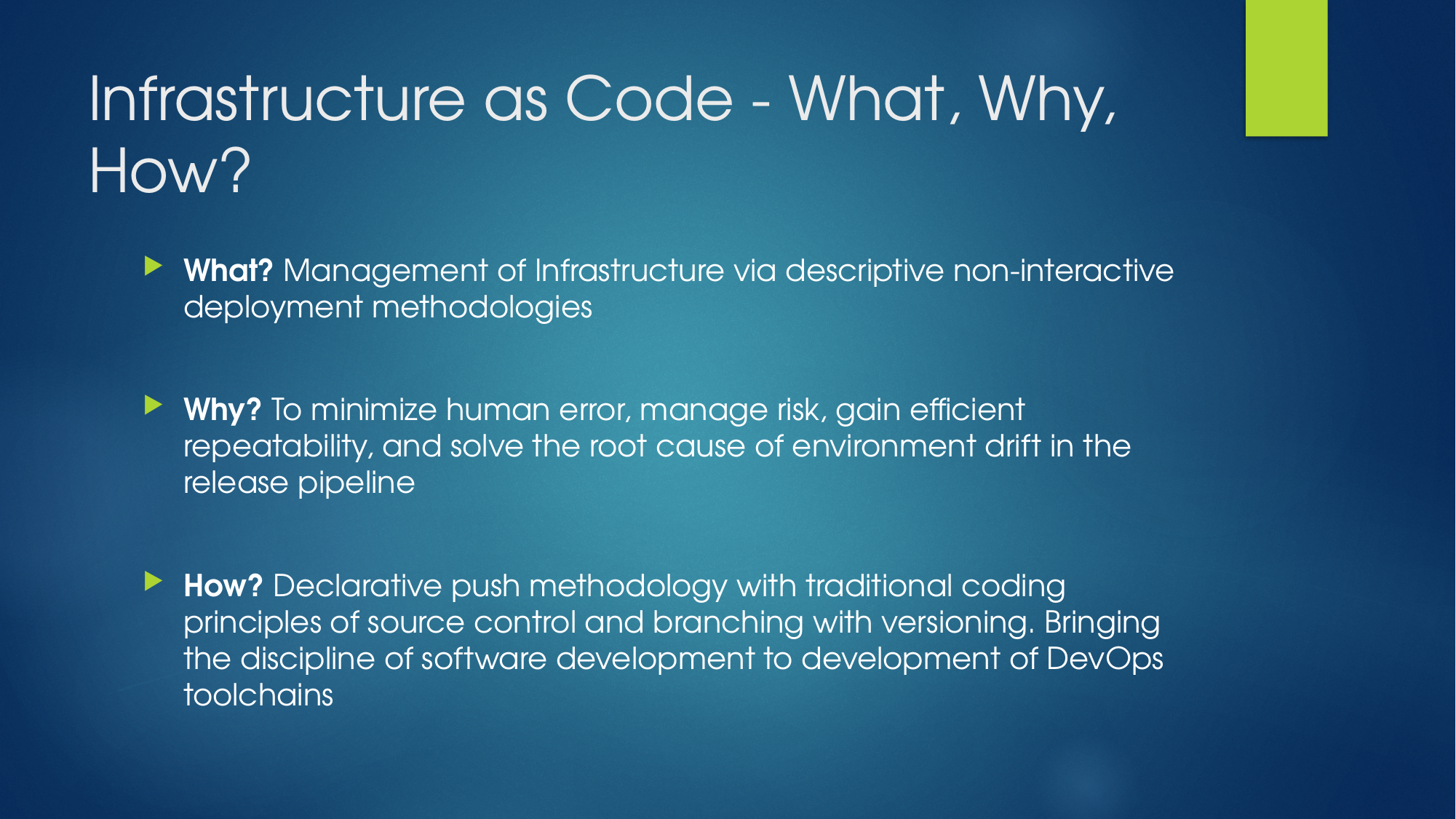

# Infrastructure as Code - What, Why, How?
What? Management of Infrastructure via descriptive non-interactive deployment methodologies

Why? To minimize human error, manage risk, gain efficient repeatability, and solve the root cause of environment drift in the release pipeline

How? Declarative push methodology with traditional coding principles of source control and branching with versioning. Bringing the discipline of software development to development of DevOps toolchains